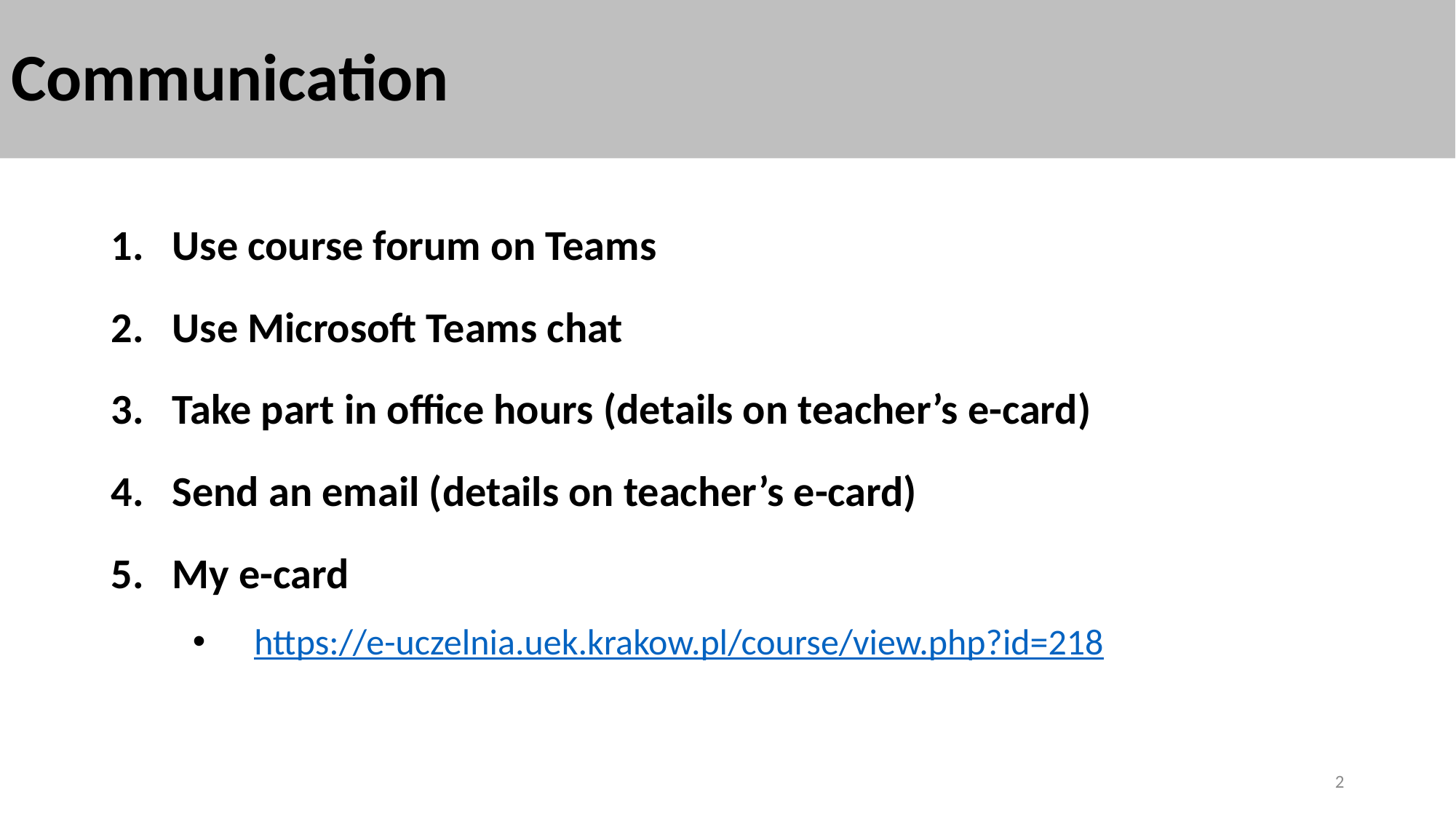

# Communication
Use course forum on Teams
Use Microsoft Teams chat
Take part in office hours (details on teacher’s e-card)
Send an email (details on teacher’s e-card)
My e-card
https://e-uczelnia.uek.krakow.pl/course/view.php?id=218

2